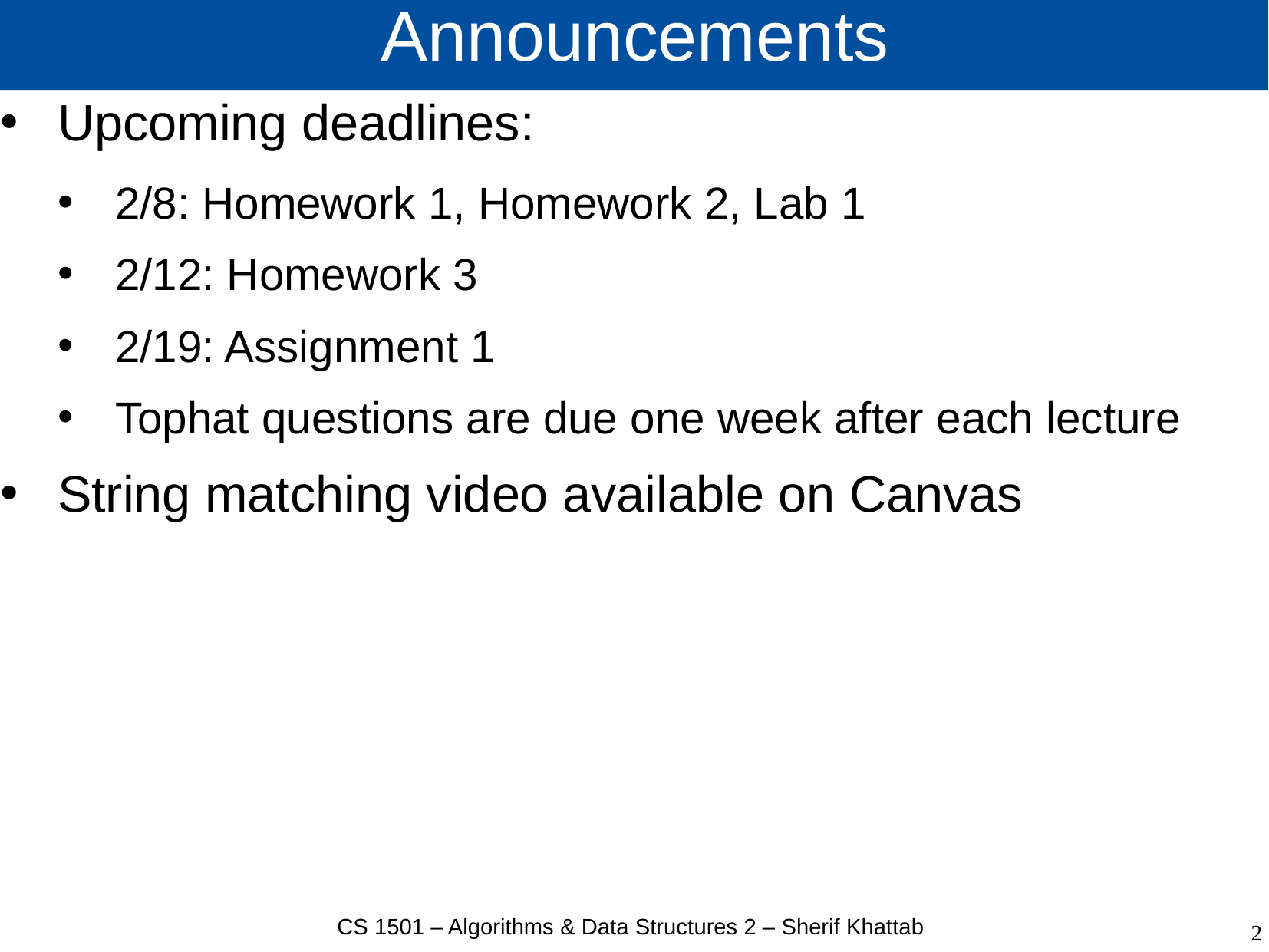

# Announcements
Upcoming deadlines:
2/8: Homework 1, Homework 2, Lab 1
2/12: Homework 3
2/19: Assignment 1
Tophat questions are due one week after each lecture
String matching video available on Canvas
CS 1501 – Algorithms & Data Structures 2 – Sherif Khattab
2